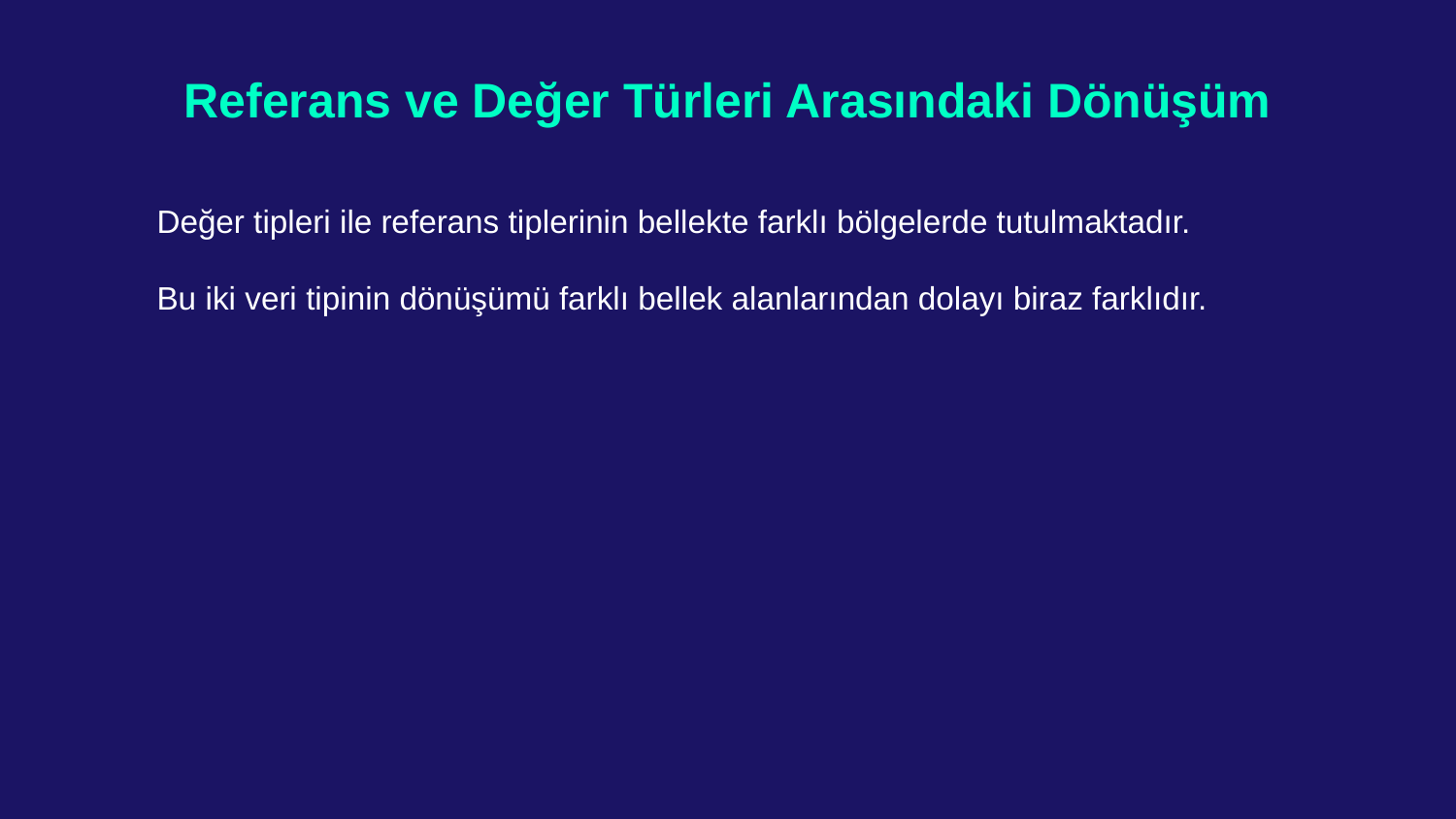

# Referans ve Değer Türleri Arasındaki Dönüşüm
Değer tipleri ile referans tiplerinin bellekte farklı bölgelerde tutulmaktadır.
Bu iki veri tipinin dönüşümü farklı bellek alanlarından dolayı biraz farklıdır.